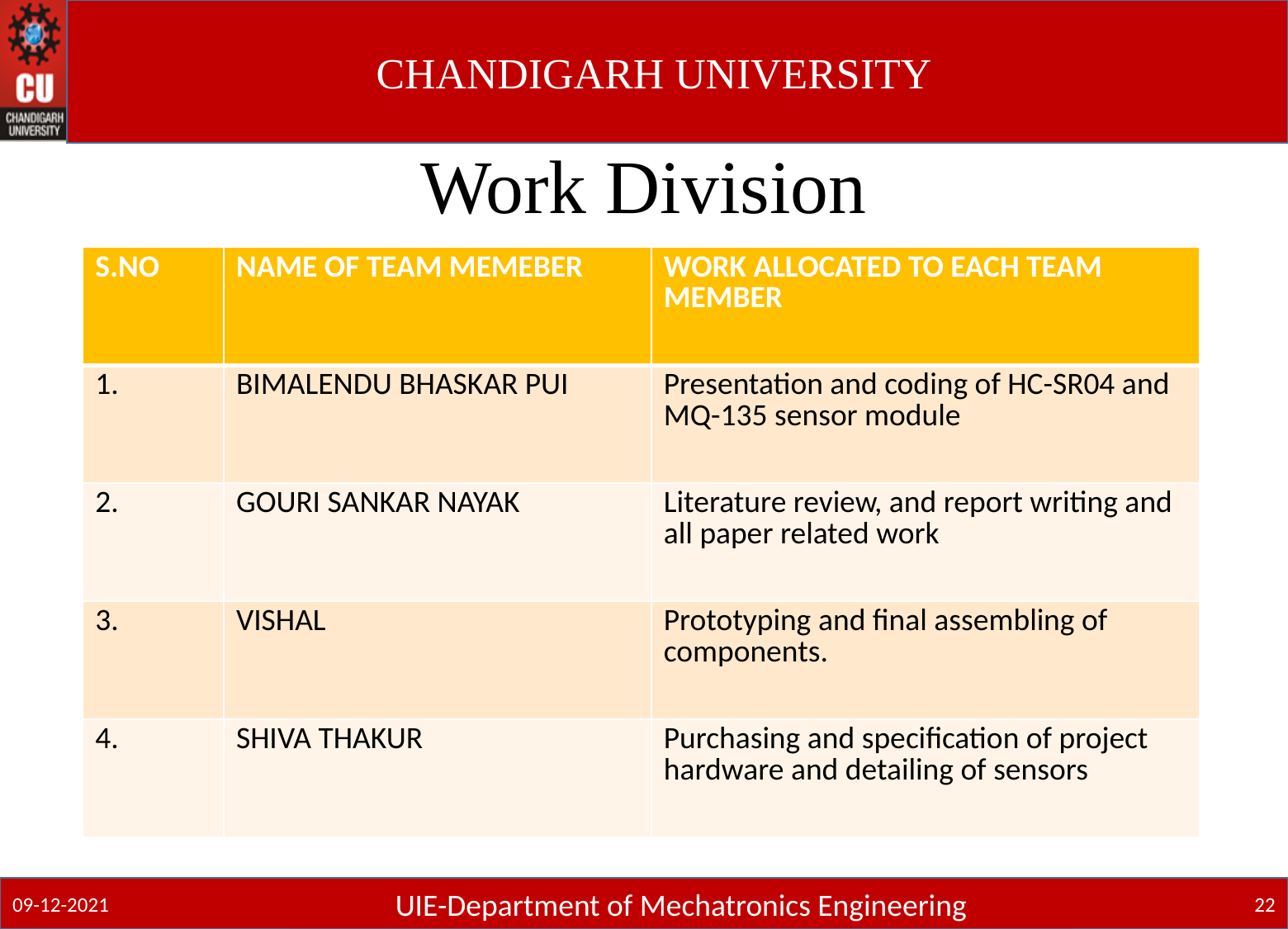

# Work Division
| S.NO | NAME OF TEAM MEMEBER | WORK ALLOCATED TO EACH TEAM MEMBER |
| --- | --- | --- |
| 1. | BIMALENDU BHASKAR PUI | Presentation and coding of HC-SR04 and MQ-135 sensor module |
| 2. | GOURI SANKAR NAYAK | Literature review, and report writing and all paper related work |
| 3. | VISHAL | Prototyping and final assembling of components. |
| 4. | SHIVA THAKUR | Purchasing and specification of project hardware and detailing of sensors |
UIE-Department of Mechatronics Engineering
22
09-12-2021